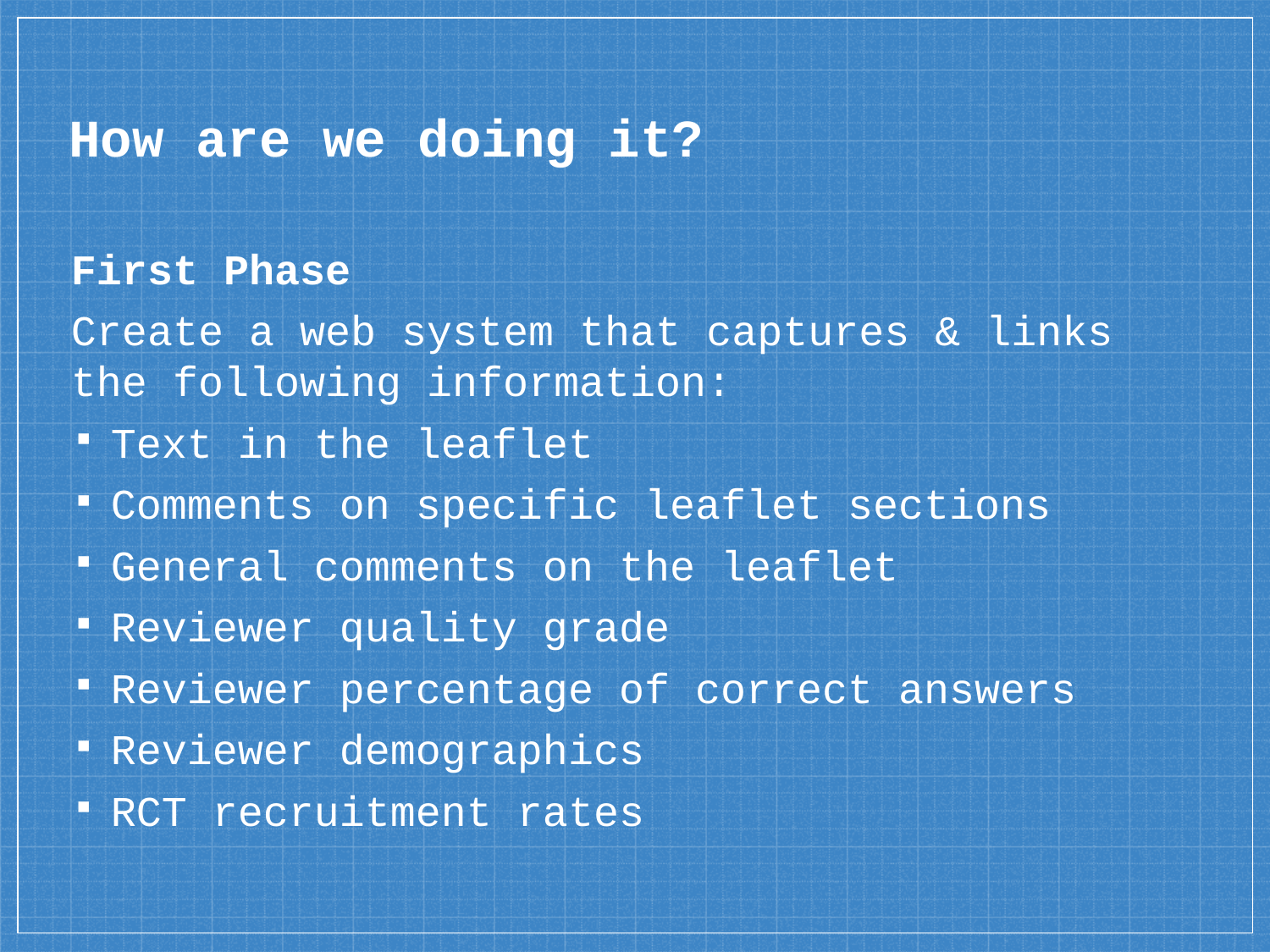

# How are we doing it?
First Phase
Create a web system that captures & links the following information:
Text in the leaflet
Comments on specific leaflet sections
General comments on the leaflet
Reviewer quality grade
Reviewer percentage of correct answers
Reviewer demographics
RCT recruitment rates